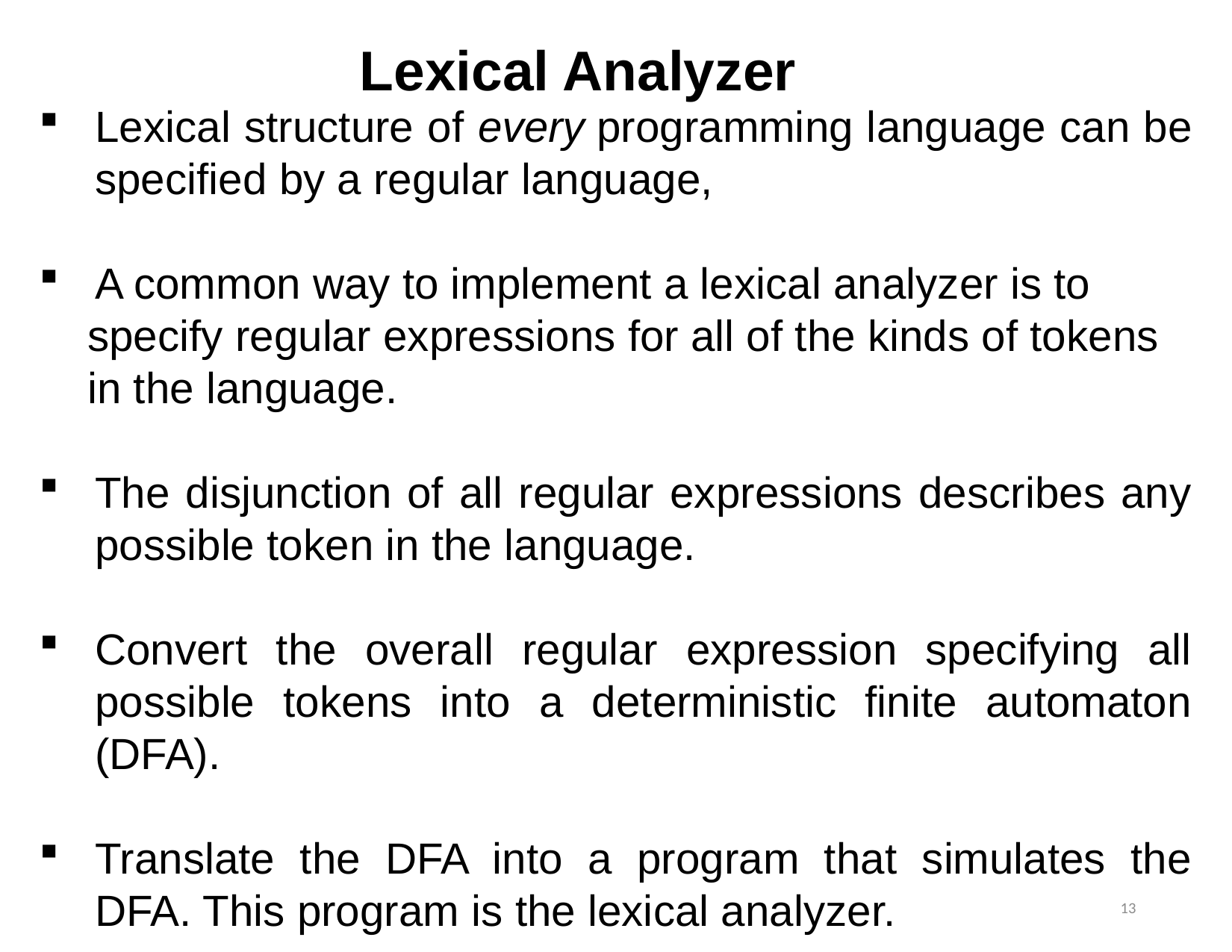

Lexical Analyzer
Lexical structure of every programming language can be specified by a regular language,

A common way to implement a lexical analyzer is to
    specify regular expressions for all of the kinds of tokens
    in the language.

The disjunction of all regular expressions describes any possible token in the language.

Convert the overall regular expression specifying all possible tokens into a deterministic finite automaton (DFA).

Translate the DFA into a program that simulates the DFA. This program is the lexical analyzer.

13